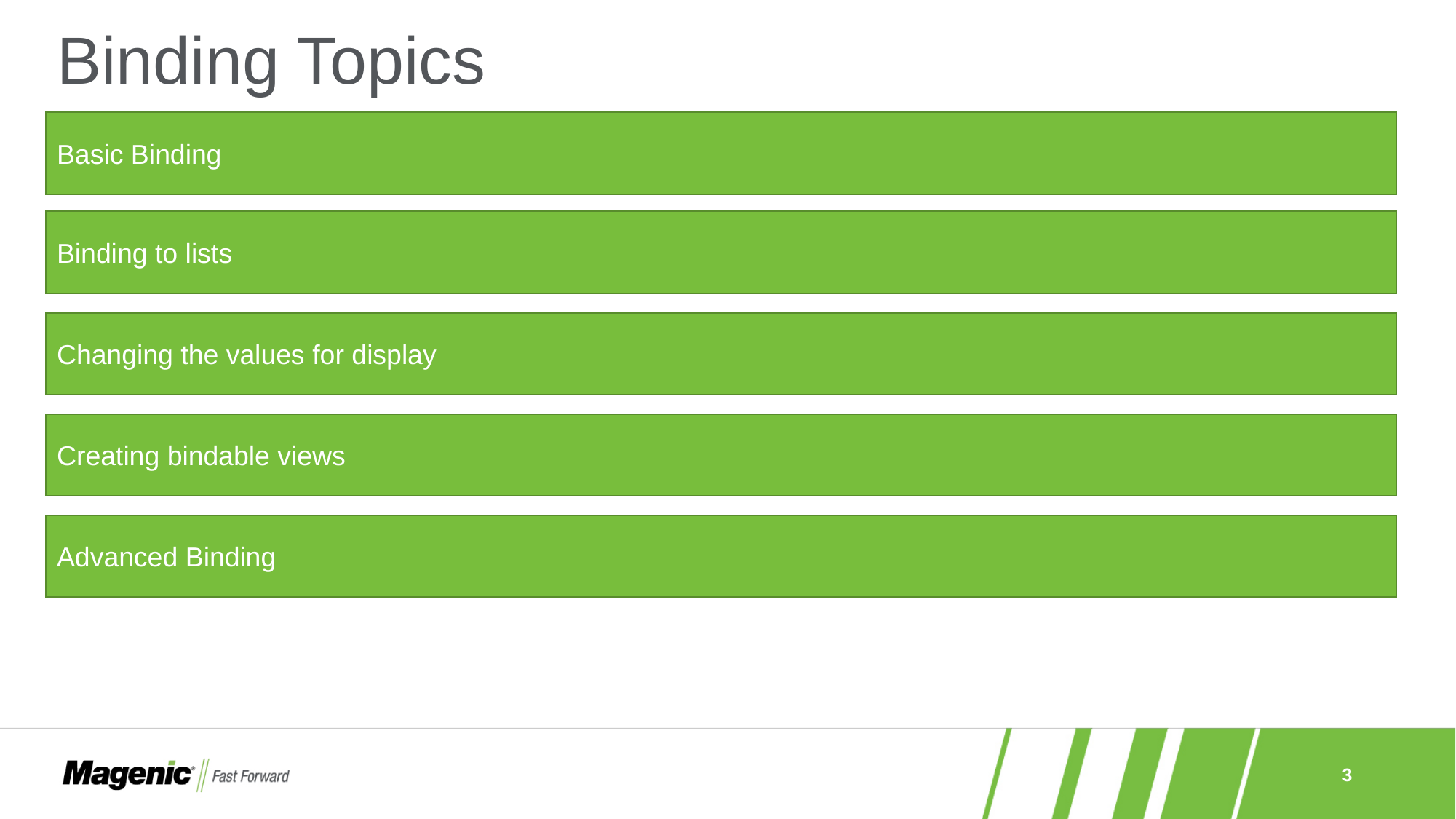

# Binding Topics
Basic Binding
Binding to lists
Changing the values for display
Creating bindable views
Advanced Binding